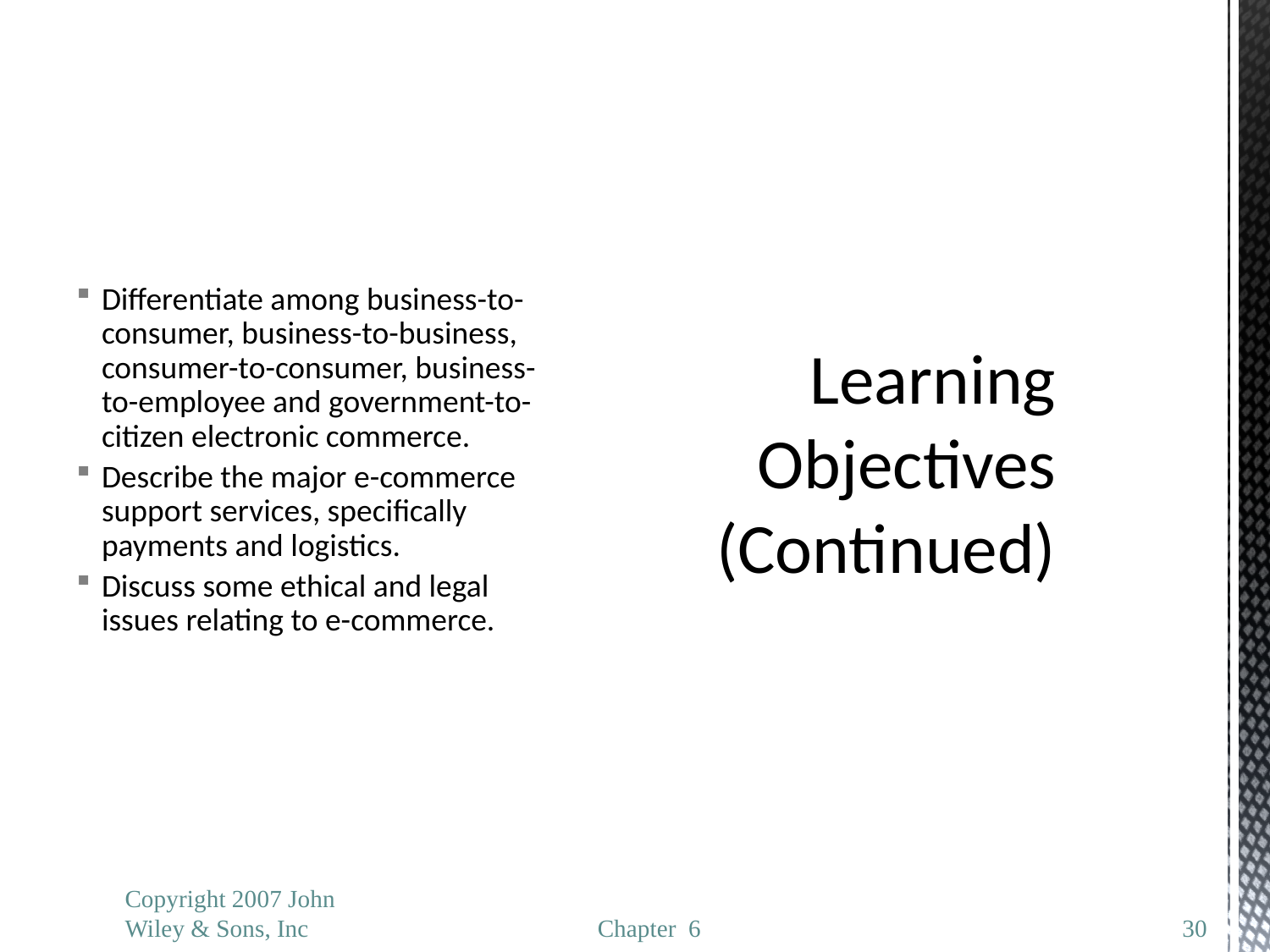

Differentiate among business-to-consumer, business-to-business, consumer-to-consumer, business-to-employee and government-to-citizen electronic commerce.
Describe the major e-commerce support services, specifically payments and logistics.
Discuss some ethical and legal issues relating to e-commerce.
# Learning Objectives (Continued)
Copyright 2007 John Wiley & Sons, Inc
Chapter  6
30